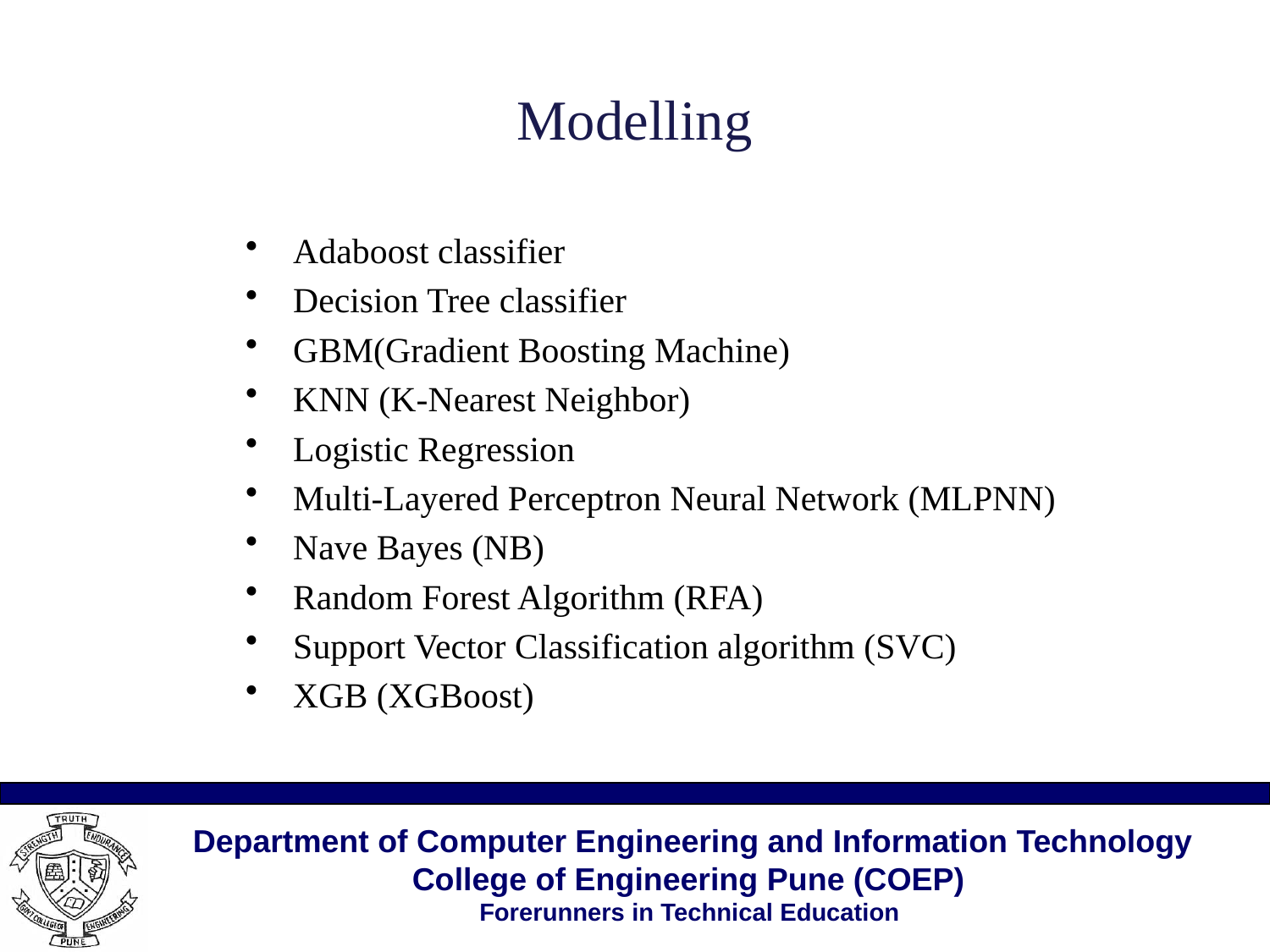

# Modelling
Adaboost classifier
Decision Tree classifier
GBM(Gradient Boosting Machine)
KNN (K-Nearest Neighbor)
Logistic Regression
Multi-Layered Perceptron Neural Network (MLPNN)
Nave Bayes (NB)
Random Forest Algorithm (RFA)
Support Vector Classification algorithm (SVC)
XGB (XGBoost)